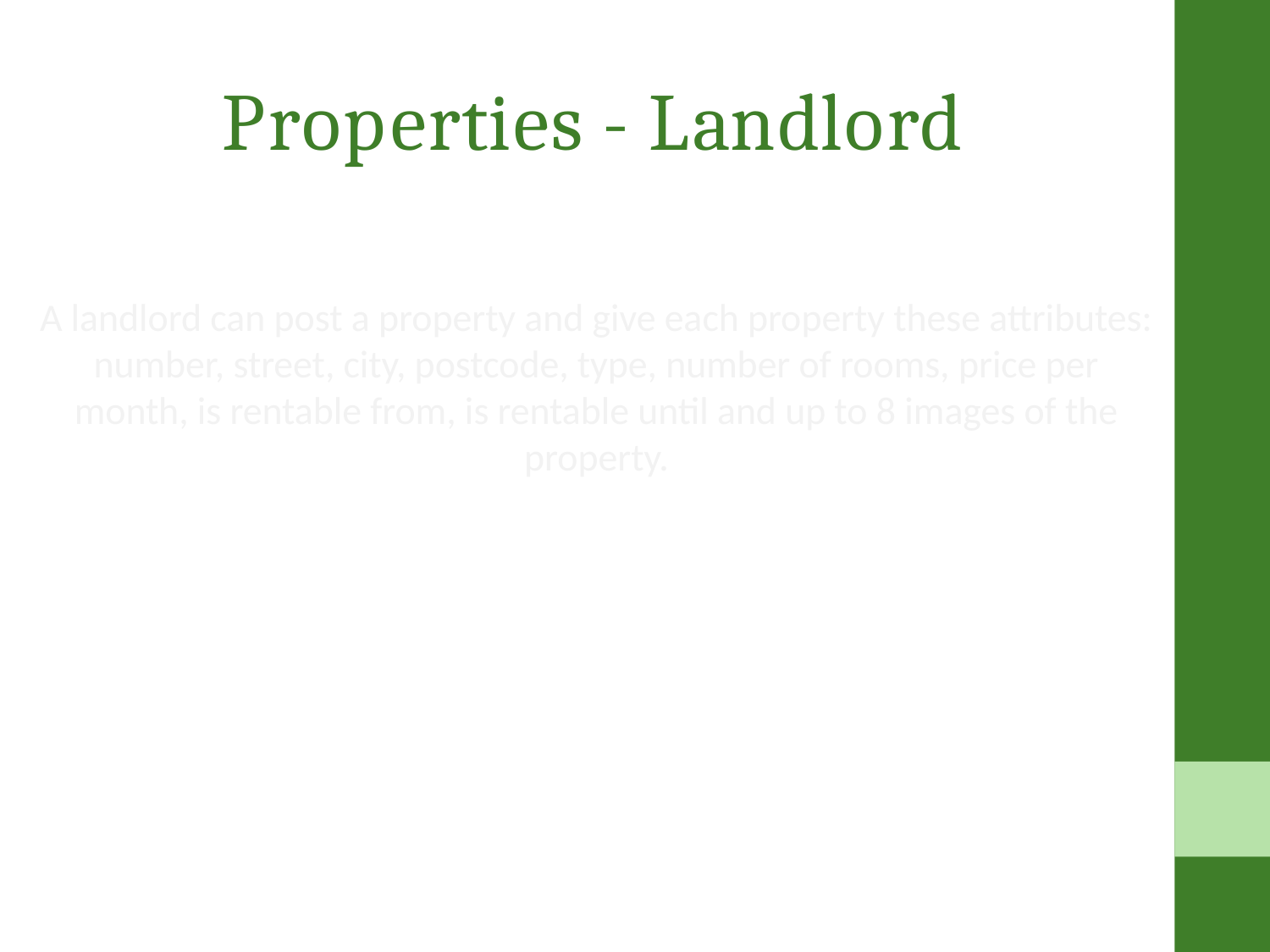

Properties - Landlord
A landlord can post a property and give each property these attributes: number, street, city, postcode, type, number of rooms, price per month, is rentable from, is rentable until and up to 8 images of the property.